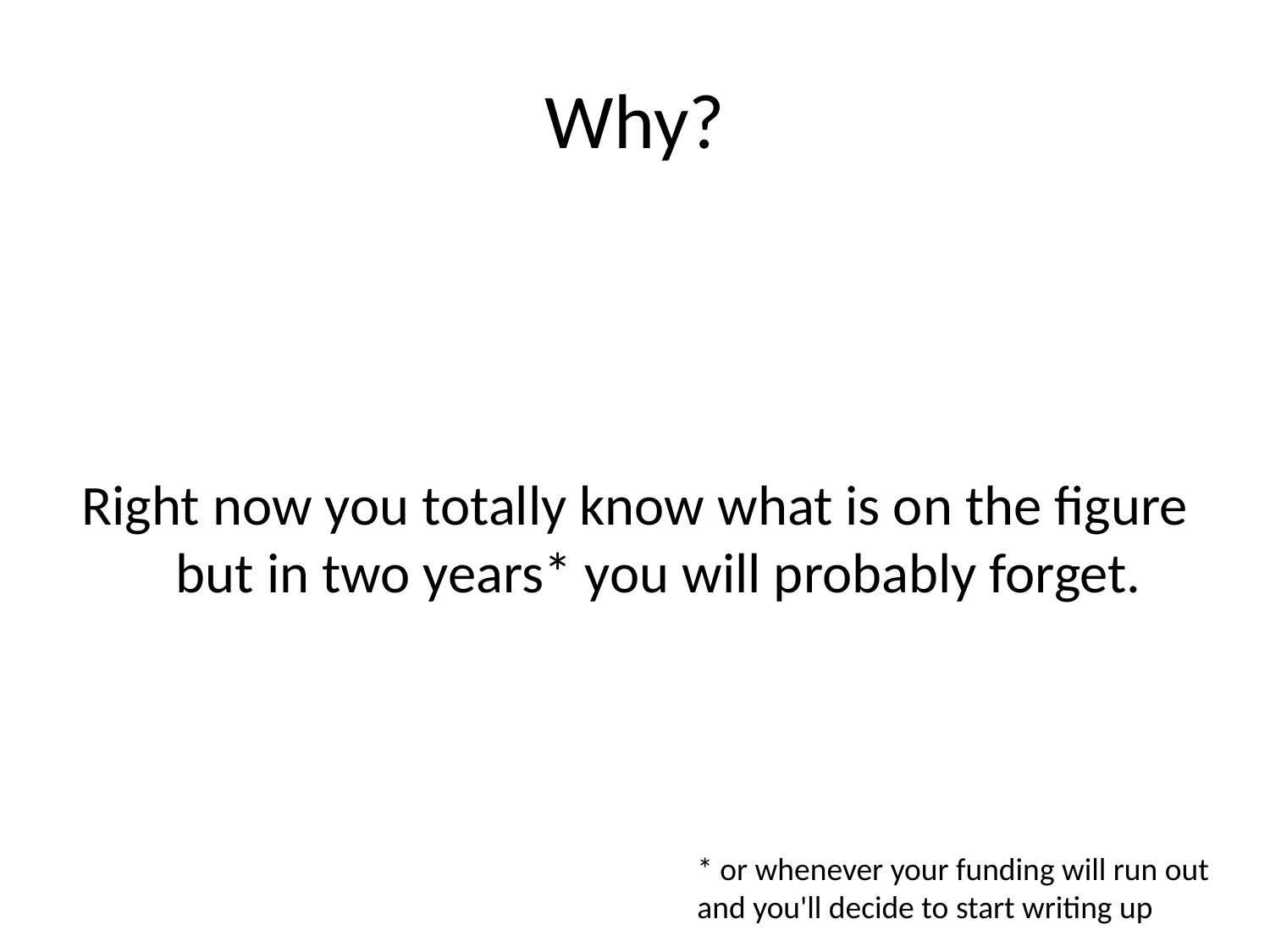

# Why?
Right now you totally know what is on the figure but in two years* you will probably forget.
* or whenever your funding will run out and you'll decide to start writing up